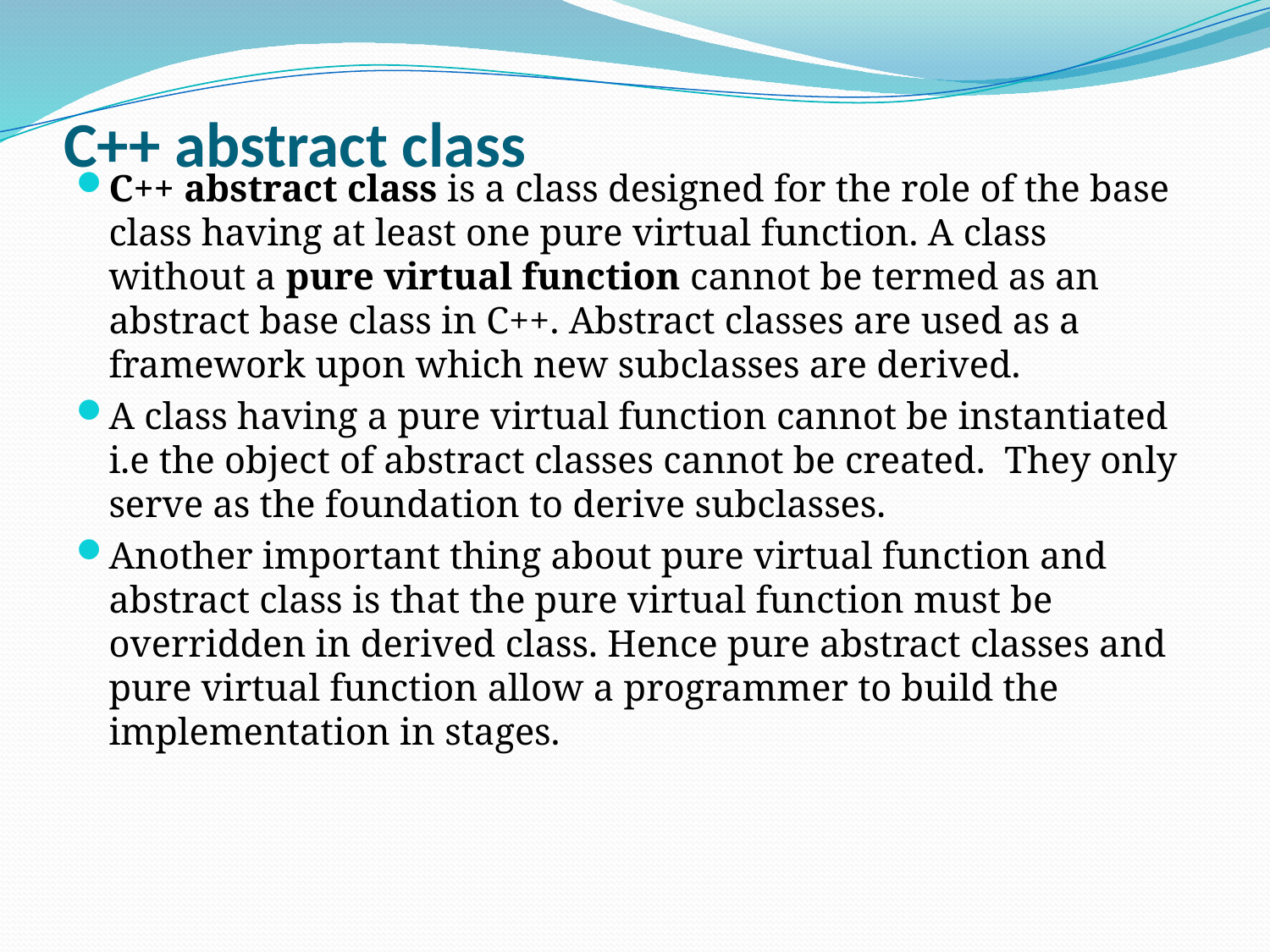

# C++ abstract class
C++ abstract class is a class designed for the role of the base class having at least one pure virtual function. A class without a pure virtual function cannot be termed as an abstract base class in C++. Abstract classes are used as a framework upon which new subclasses are derived.
A class having a pure virtual function cannot be instantiated i.e the object of abstract classes cannot be created.  They only serve as the foundation to derive subclasses.
Another important thing about pure virtual function and abstract class is that the pure virtual function must be overridden in derived class. Hence pure abstract classes and pure virtual function allow a programmer to build the implementation in stages.